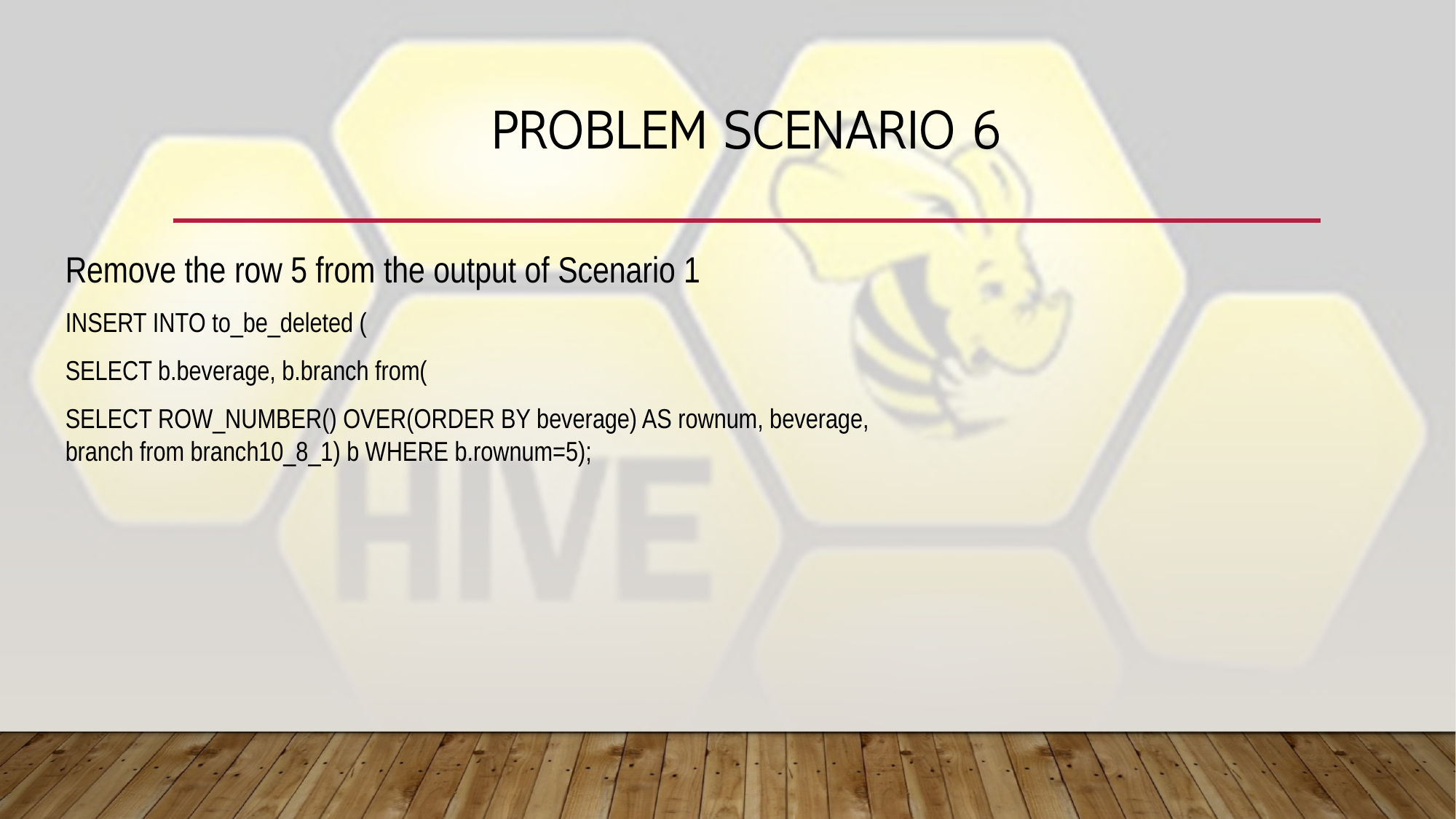

# Problem Scenario 6

Remove the row 5 from the output of Scenario 1
INSERT INTO to_be_deleted (
SELECT b.beverage, b.branch from(
SELECT ROW_NUMBER() OVER(ORDER BY beverage) AS rownum, beverage, branch from branch10_8_1) b WHERE b.rownum=5);